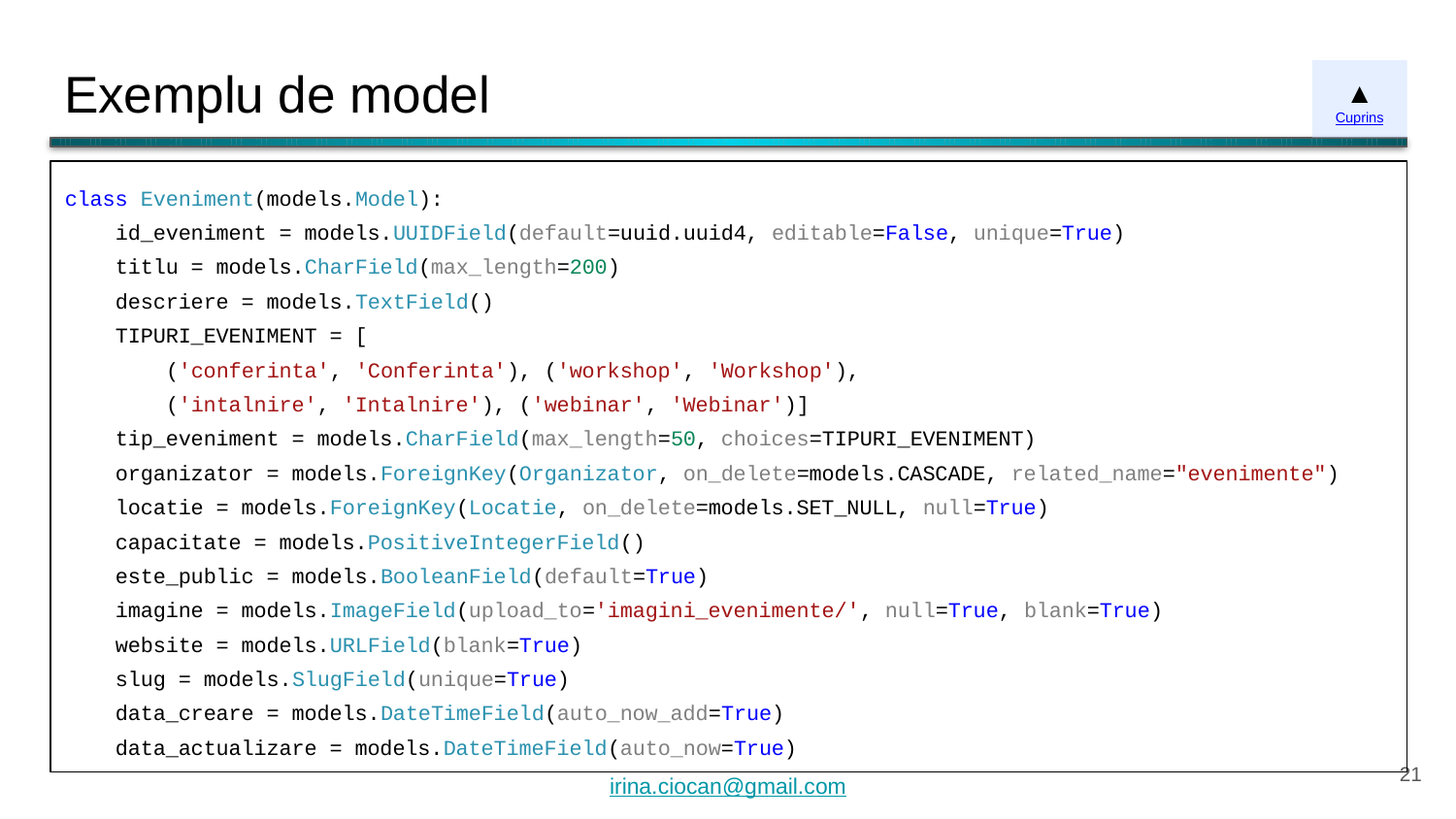

# Exemplu de model
▲
Cuprins

class Eveniment(models.Model):
    id_eveniment = models.UUIDField(default=uuid.uuid4, editable=False, unique=True)
    titlu = models.CharField(max_length=200)
    descriere = models.TextField()
    TIPURI_EVENIMENT = [
        ('conferinta', 'Conferinta'), ('workshop', 'Workshop'),
        ('intalnire', 'Intalnire'), ('webinar', 'Webinar')]
    tip_eveniment = models.CharField(max_length=50, choices=TIPURI_EVENIMENT)
    organizator = models.ForeignKey(Organizator, on_delete=models.CASCADE, related_name="evenimente")
    locatie = models.ForeignKey(Locatie, on_delete=models.SET_NULL, null=True)
    capacitate = models.PositiveIntegerField()
    este_public = models.BooleanField(default=True)
    imagine = models.ImageField(upload_to='imagini_evenimente/', null=True, blank=True)
    website = models.URLField(blank=True)
    slug = models.SlugField(unique=True)
    data_creare = models.DateTimeField(auto_now_add=True)
    data_actualizare = models.DateTimeField(auto_now=True)
21
irina.ciocan@gmail.com